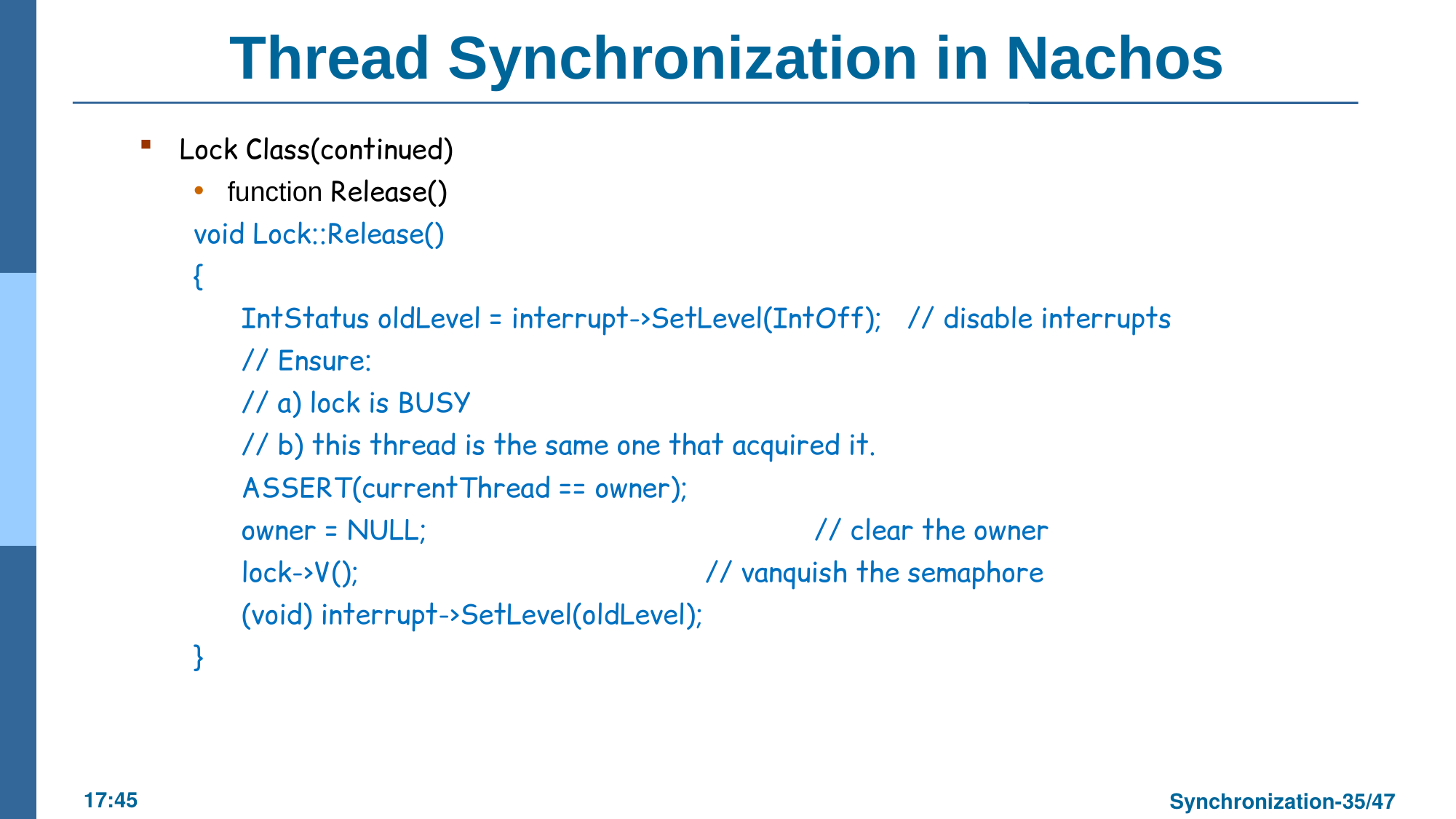

# Thread Synchronization in Nachos
Lock Class(continued)
function Release()
void Lock::Release()
{
IntStatus oldLevel = interrupt->SetLevel(IntOff);   // disable interrupts
// Ensure:
// a) lock is BUSY
// b) this thread is the same one that acquired it.
ASSERT(currentThread == owner);
owner = NULL; 				// clear the owner
lock->V();		 		// vanquish the semaphore
(void) interrupt->SetLevel(oldLevel);
}